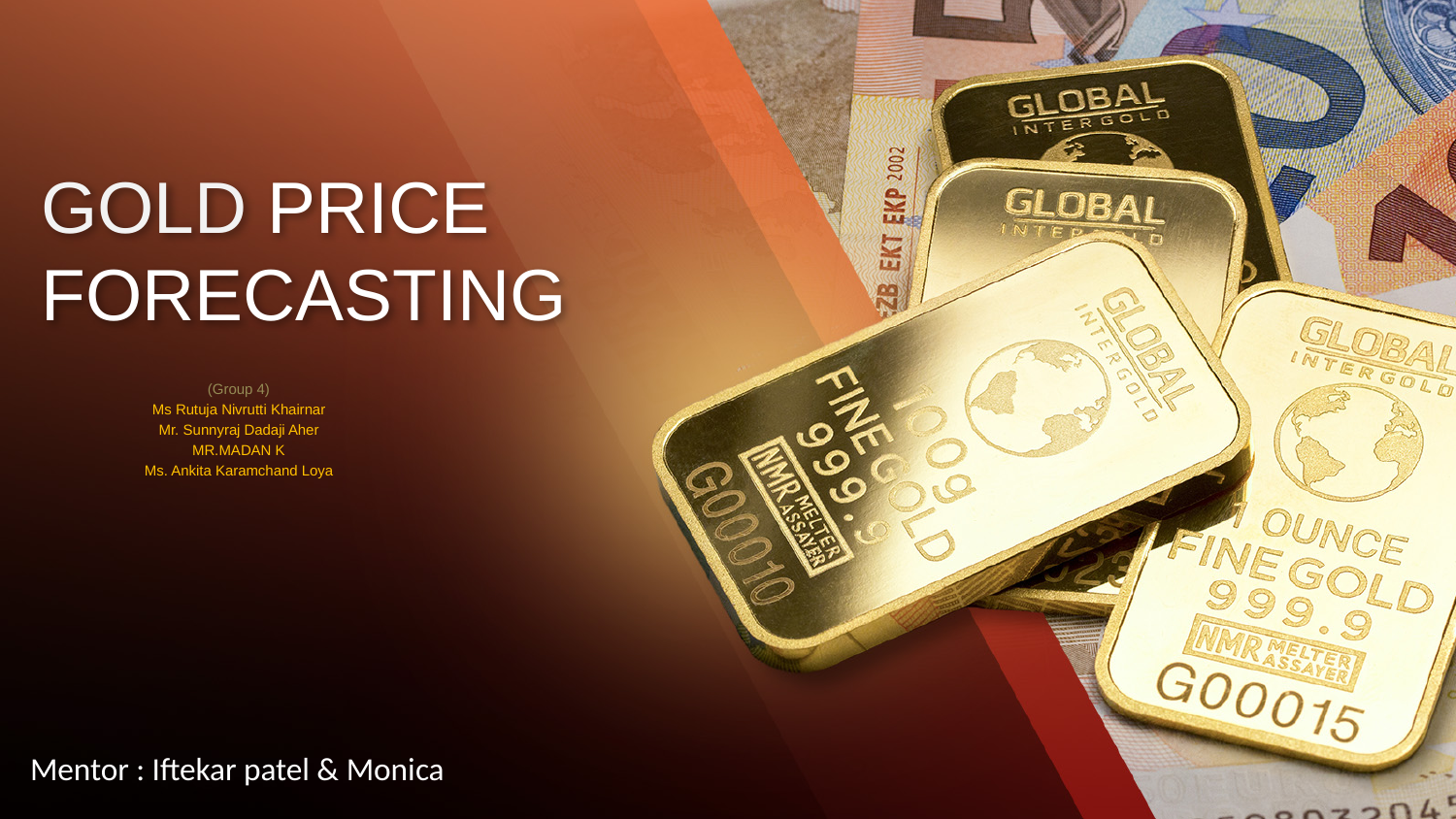

# GOLD PRICE FORECASTING
(Group 4)
Ms Rutuja Nivrutti Khairnar
Mr. Sunnyraj Dadaji Aher
MR.MADAN K
Ms. Ankita Karamchand Loya

Mentor : Iftekar patel & Monica